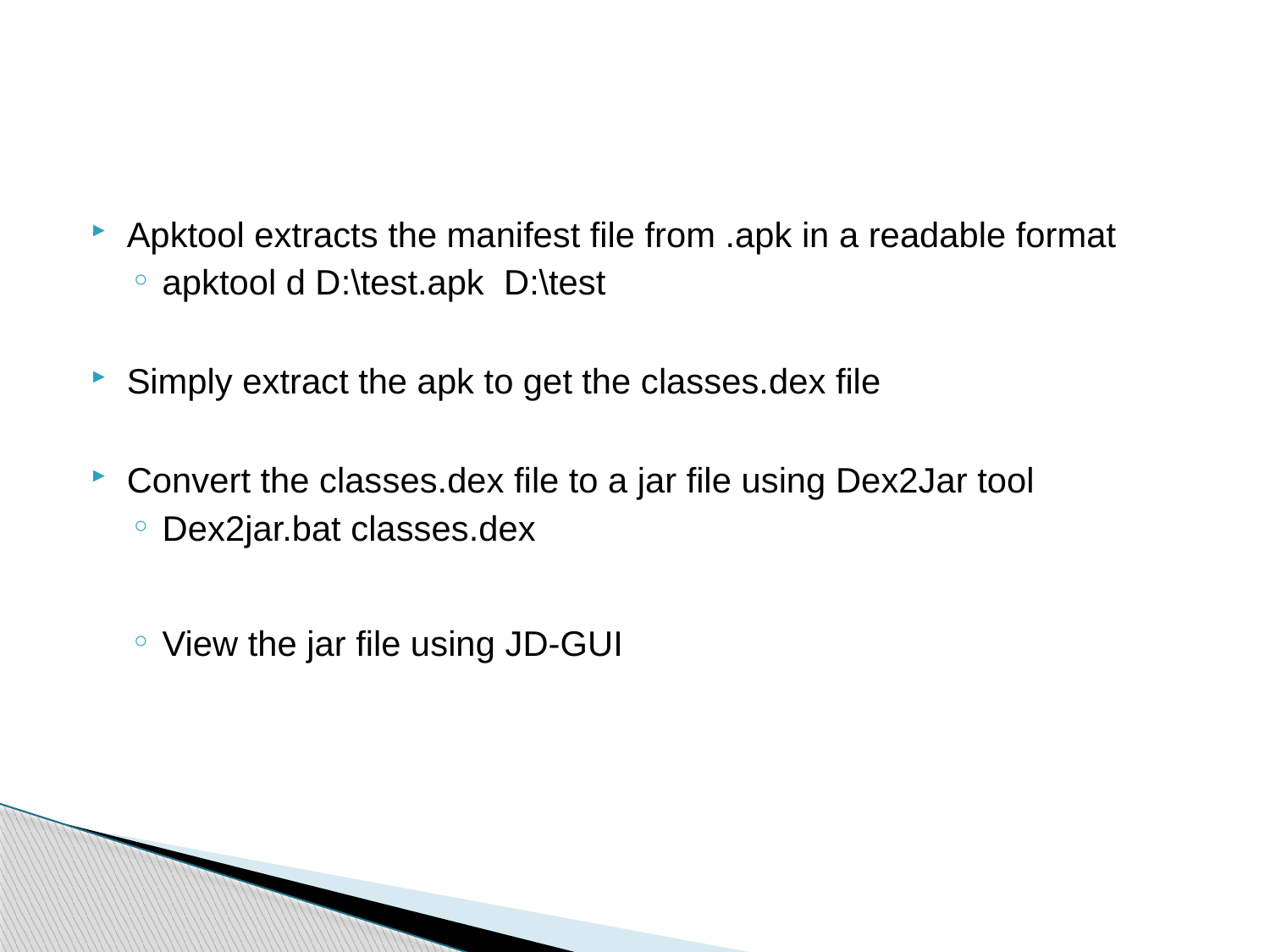

#
Apktool extracts the manifest file from .apk in a readable format
apktool d D:\test.apk  D:\test

Simply extract the apk to get the classes.dex file

Convert the classes.dex file to a jar file using Dex2Jar tool
Dex2jar.bat classes.dex

View the jar file using JD-GUI